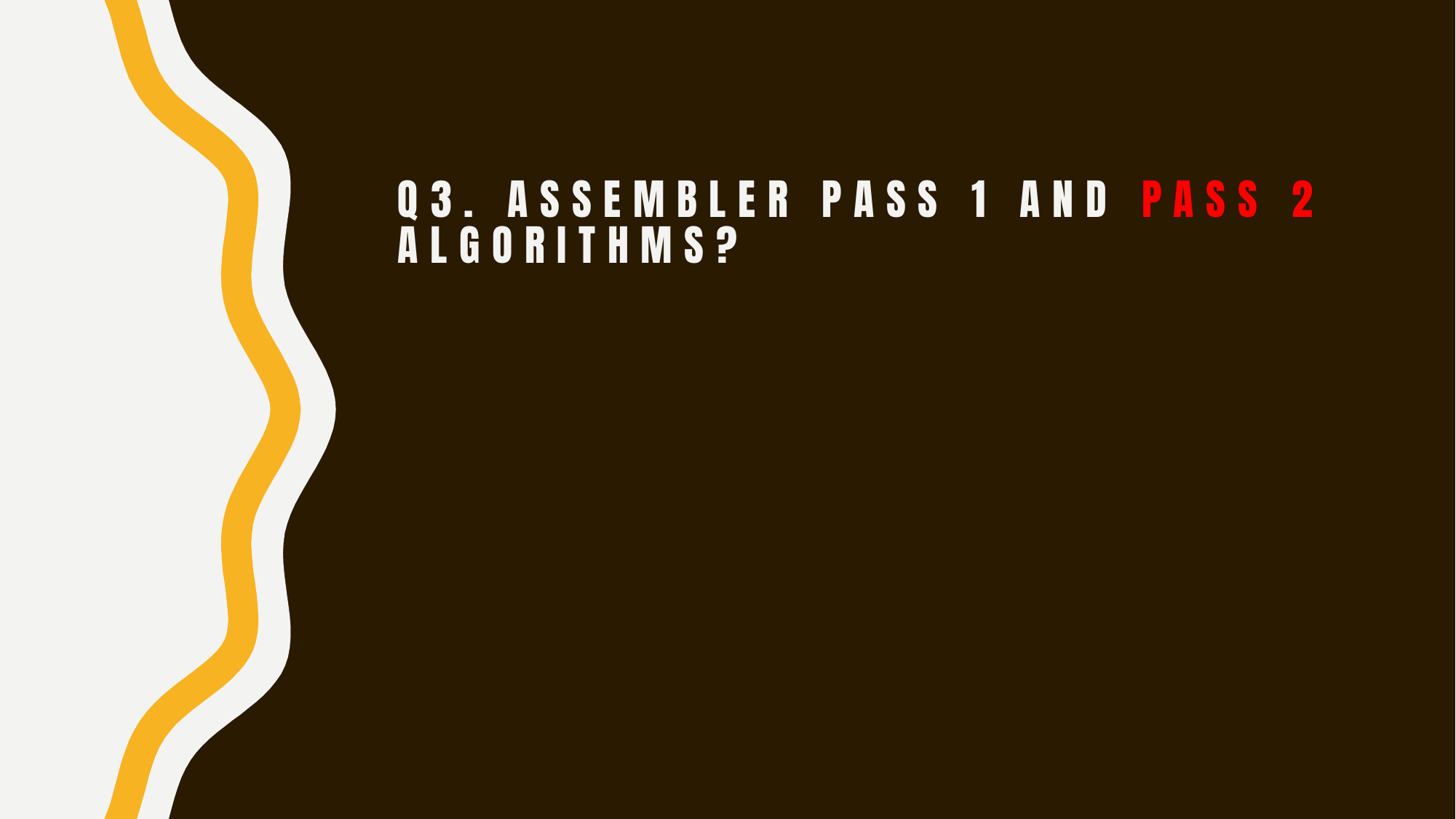

# Q3. assembler pass 1 and pass 2 algorithms?